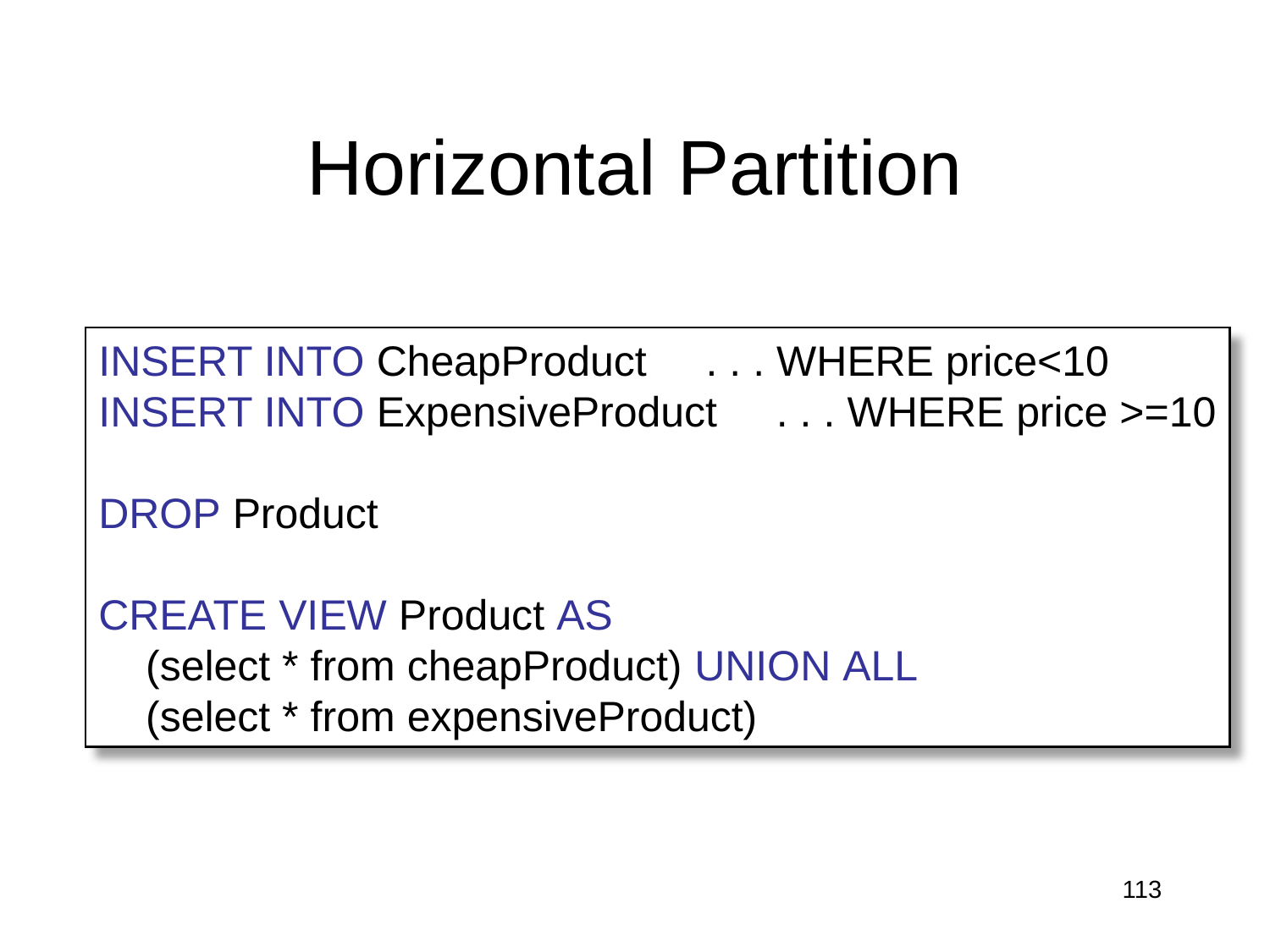

# Horizontal Partition
INSERT INTO CheapProduct     . . . WHERE price<10
INSERT INTO ExpensiveProduct     . . . WHERE price >=10
DROP Product

CREATE VIEW Product AS
    (select * from cheapProduct) UNION ALL
    (select * from expensiveProduct)

113